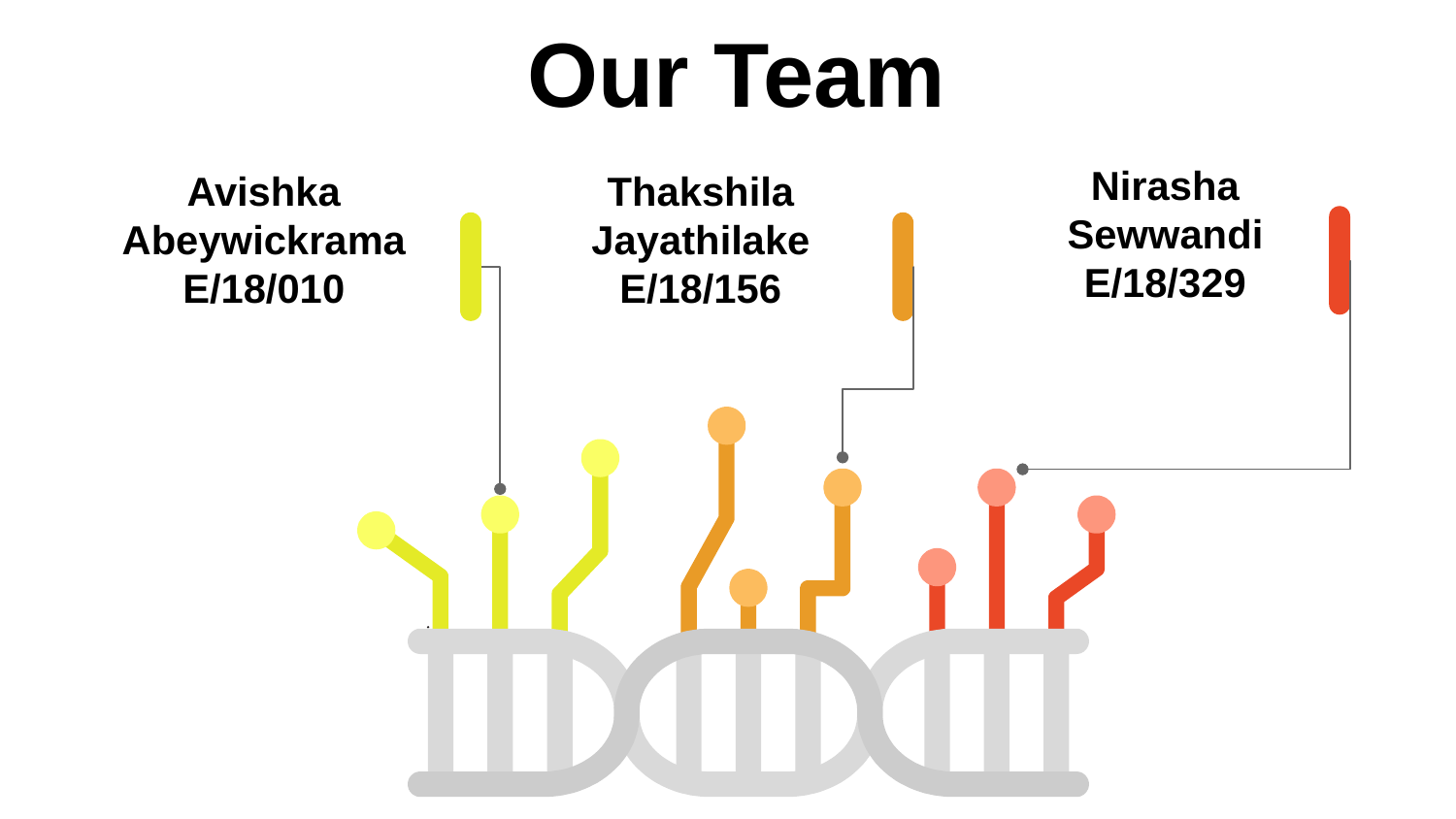

Our Team
Nirasha Sewwandi
E/18/329

Avishka Abeywickrama
E/18/010

Thakshila Jayathilake
E/18/156